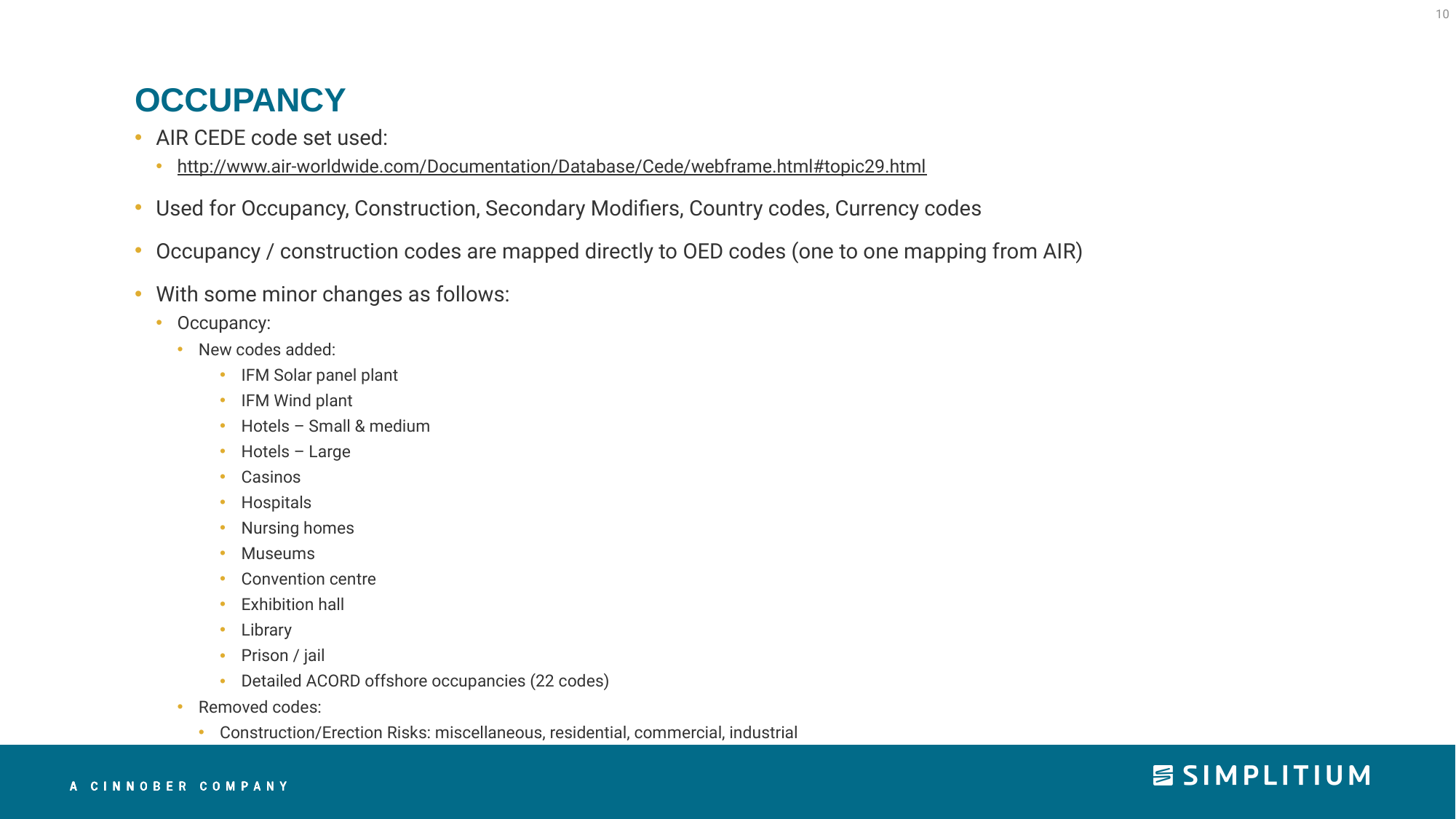

10
# OCCUPANCY
AIR CEDE code set used:
http://www.air-worldwide.com/Documentation/Database/Cede/webframe.html#topic29.html
Used for Occupancy, Construction, Secondary Modifiers, Country codes, Currency codes
Occupancy / construction codes are mapped directly to OED codes (one to one mapping from AIR)
With some minor changes as follows:
Occupancy:
New codes added:
IFM Solar panel plant
IFM Wind plant
Hotels – Small & medium
Hotels – Large
Casinos
Hospitals
Nursing homes
Museums
Convention centre
Exhibition hall
Library
Prison / jail
Detailed ACORD offshore occupancies (22 codes)
Removed codes:
Construction/Erection Risks: miscellaneous, residential, commercial, industrial